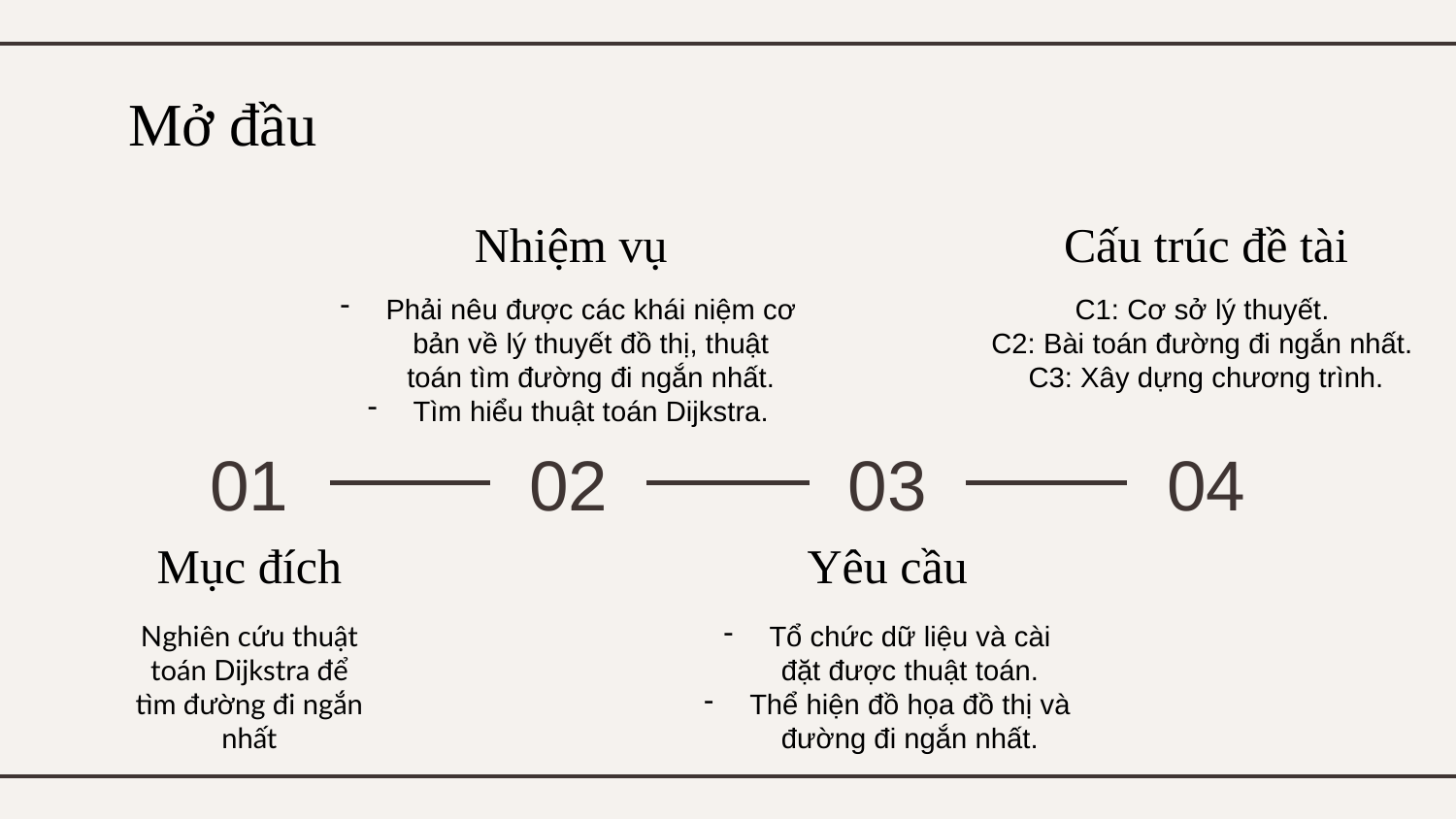

# Mở đầu
Nhiệm vụ
Cấu trúc đề tài
Phải nêu được các khái niệm cơ bản về lý thuyết đồ thị, thuật toán tìm đường đi ngắn nhất.
Tìm hiểu thuật toán Dijkstra.
C1: Cơ sở lý thuyết.
C2: Bài toán đường đi ngắn nhất.
C3: Xây dựng chương trình.
01
02
03
04
Mục đích
Yêu cầu
Nghiên cứu thuật toán Dijkstra để tìm đường đi ngắn nhất
Tổ chức dữ liệu và cài đặt được thuật toán.
Thể hiện đồ họa đồ thị và đường đi ngắn nhất.